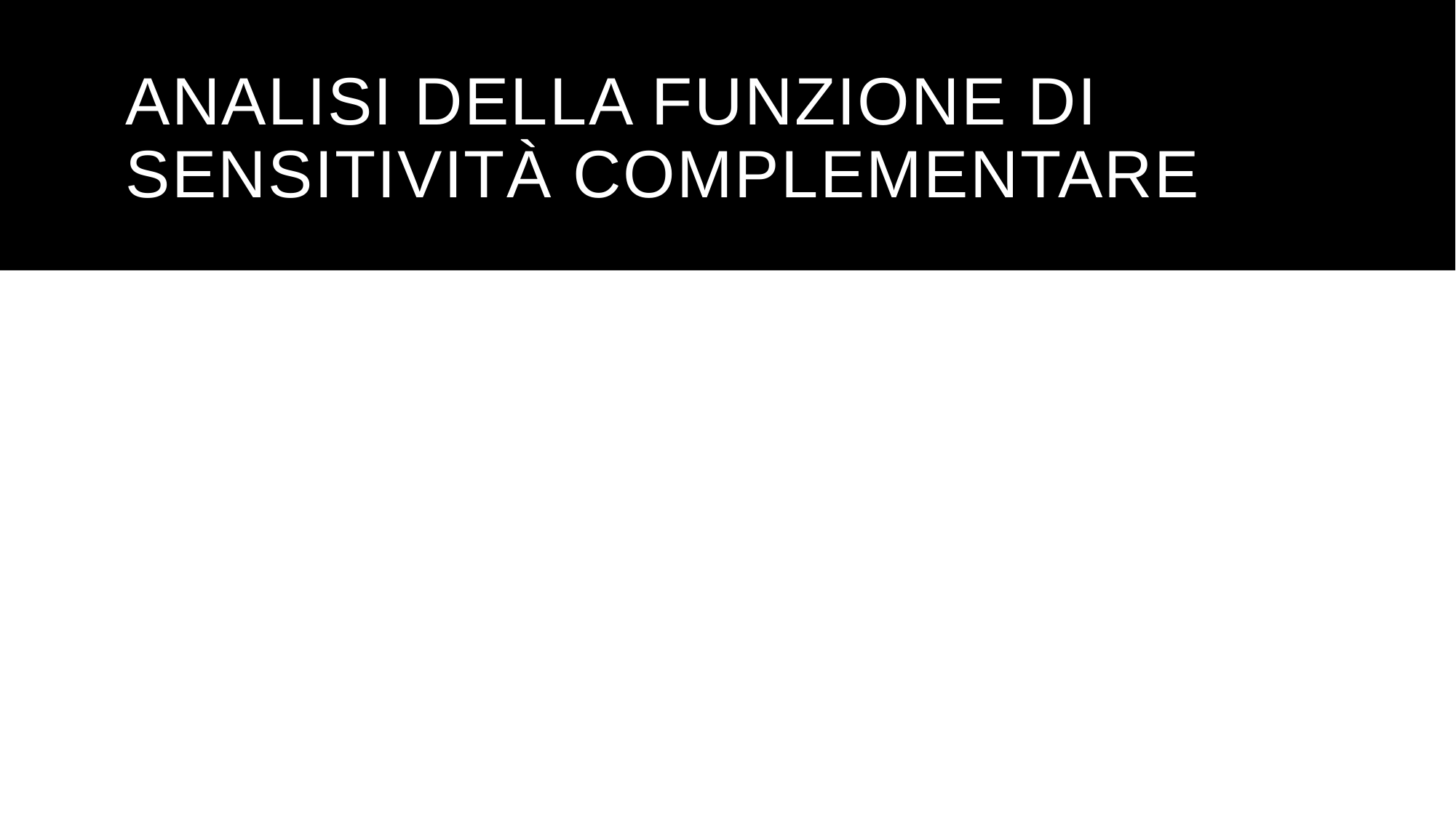

# Analisi della funzione di sensitività complementare